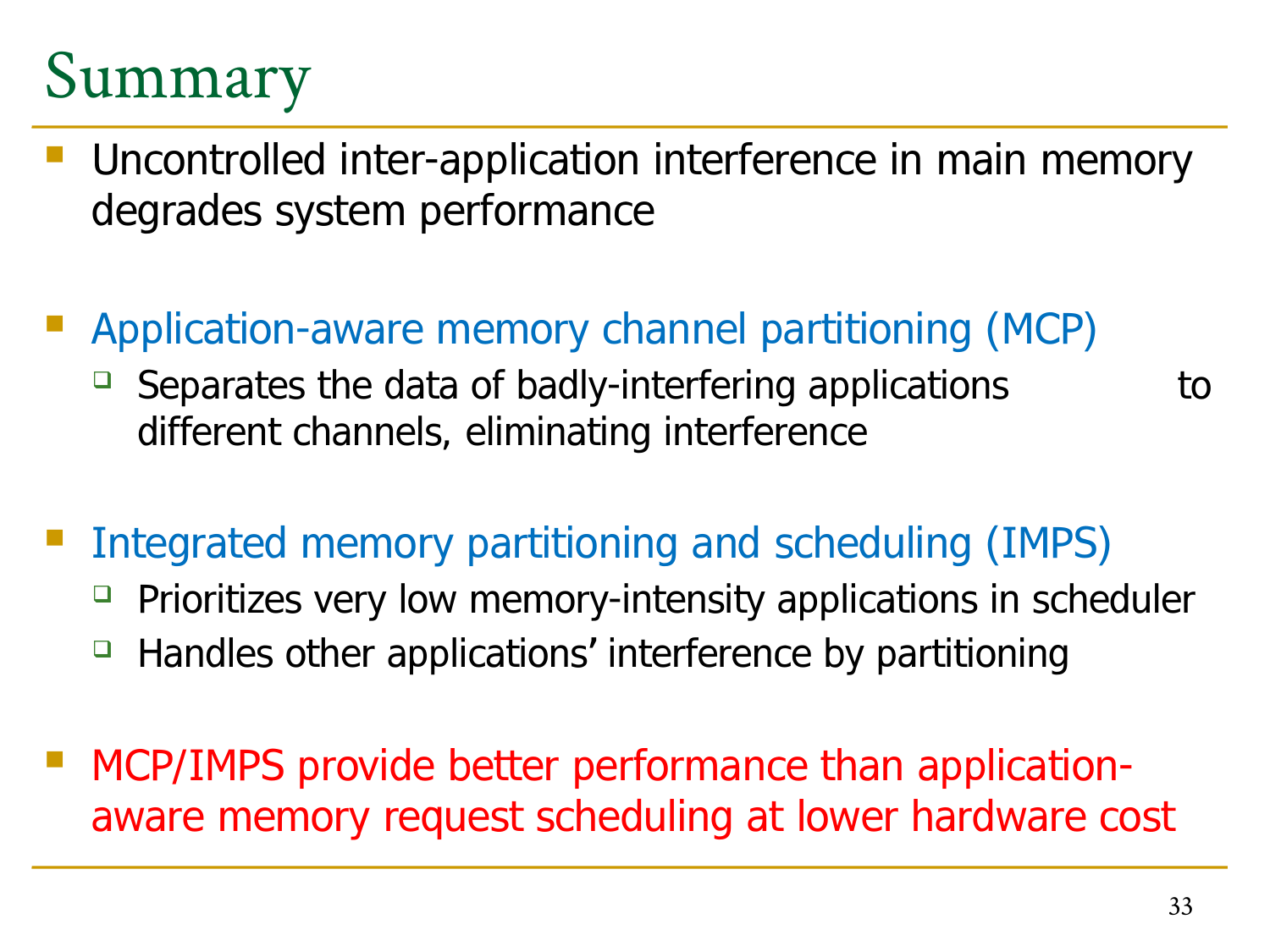

# Summary
Uncontrolled inter-application interference in main memory degrades system performance

Application-aware memory channel partitioning (MCP)
Separates the data of badly-interfering applications              to different channels, eliminating interference

Integrated memory partitioning and scheduling (IMPS)
Prioritizes very low memory-intensity applications in scheduler
Handles other applications’ interference by partitioning

MCP/IMPS provide better performance than application-aware memory request scheduling at lower hardware cost

33